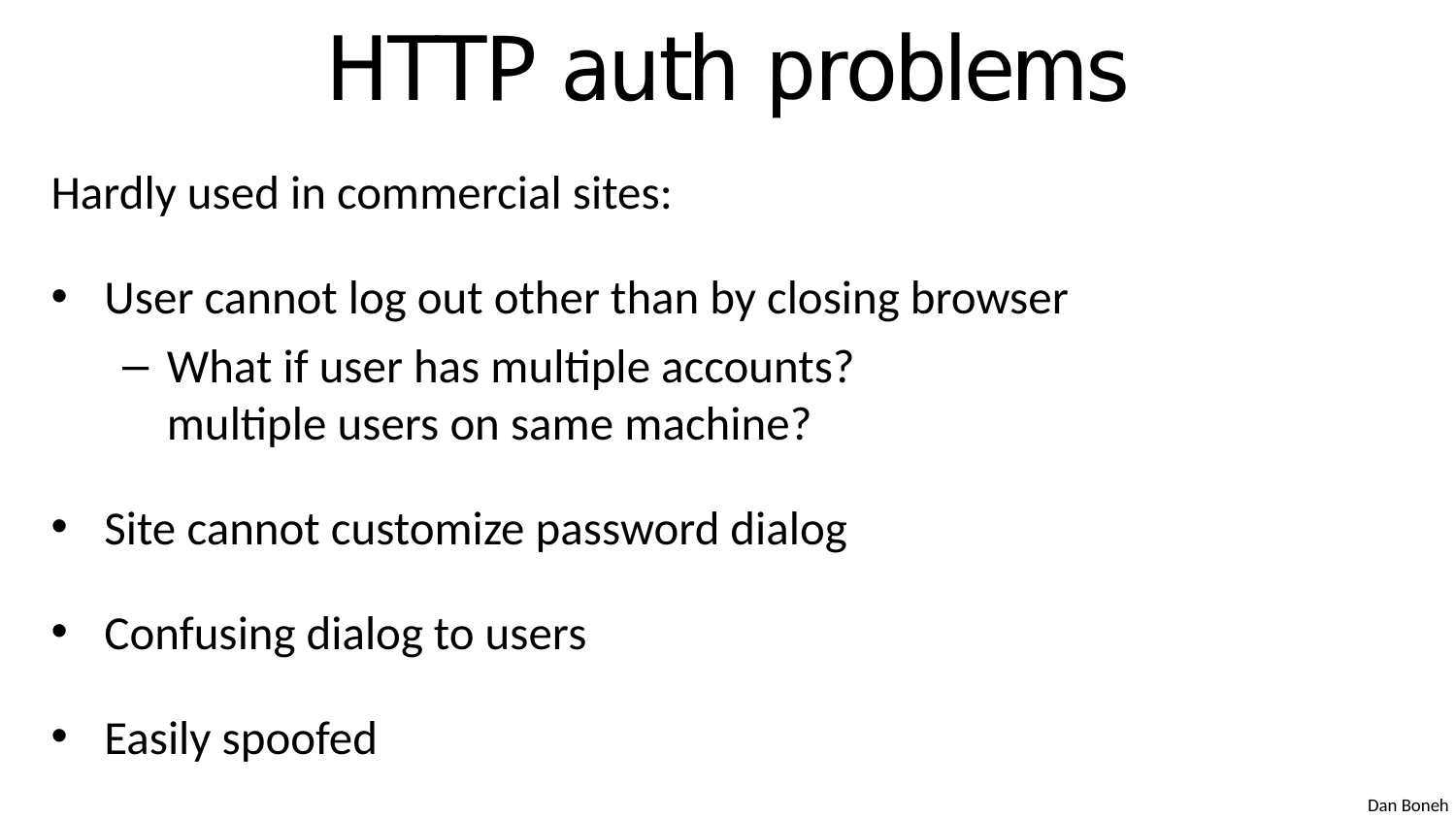

# HTTP auth problems
Hardly used in commercial sites:
User cannot log out other than by closing browser
What if user has multiple accounts?
multiple users on same machine?
Site cannot customize password dialog
Confusing dialog to users
Easily spoofed